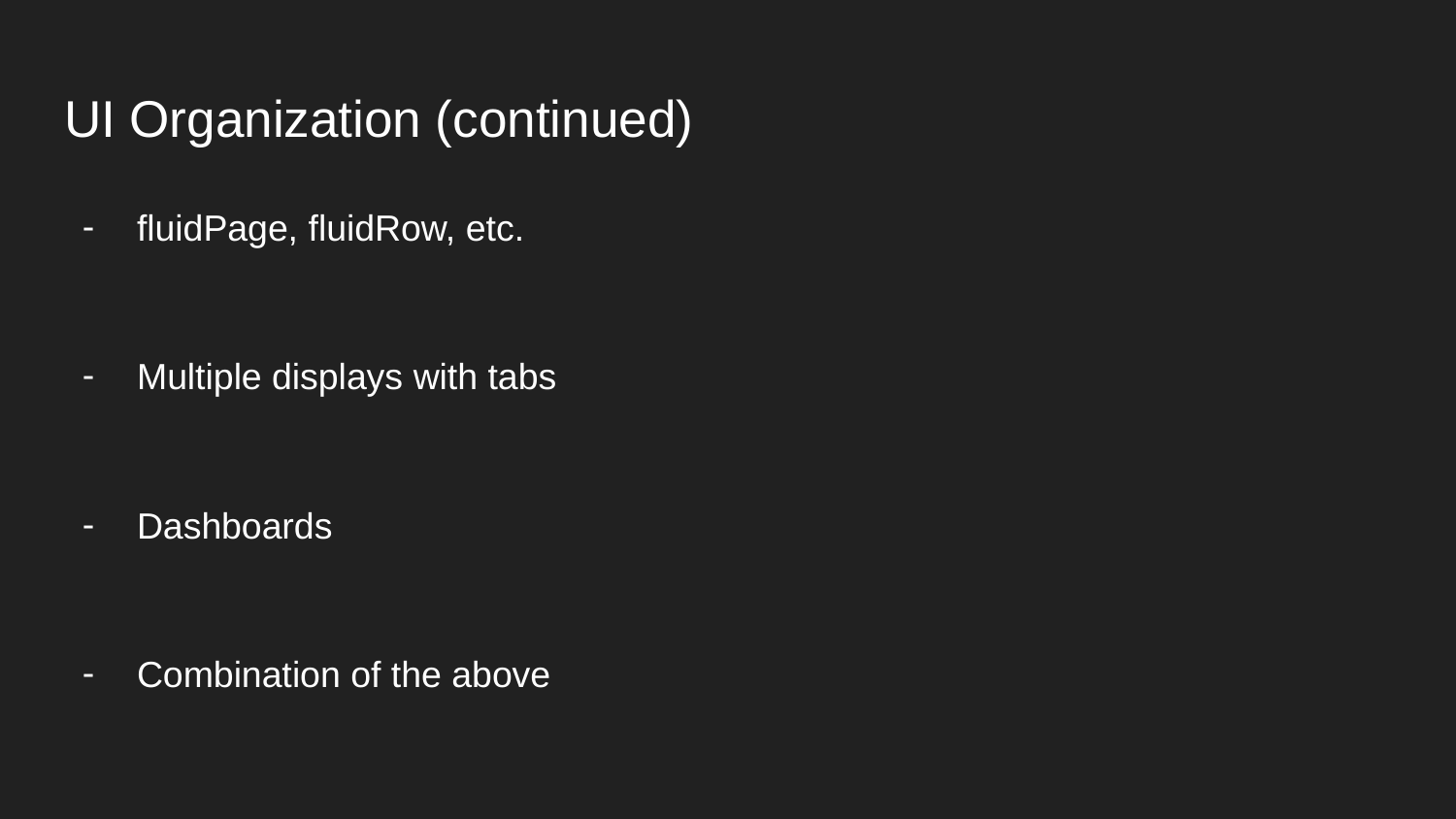

# UI Organization (continued)
fluidPage, fluidRow, etc.

Multiple displays with tabs

Dashboards

Combination of the above